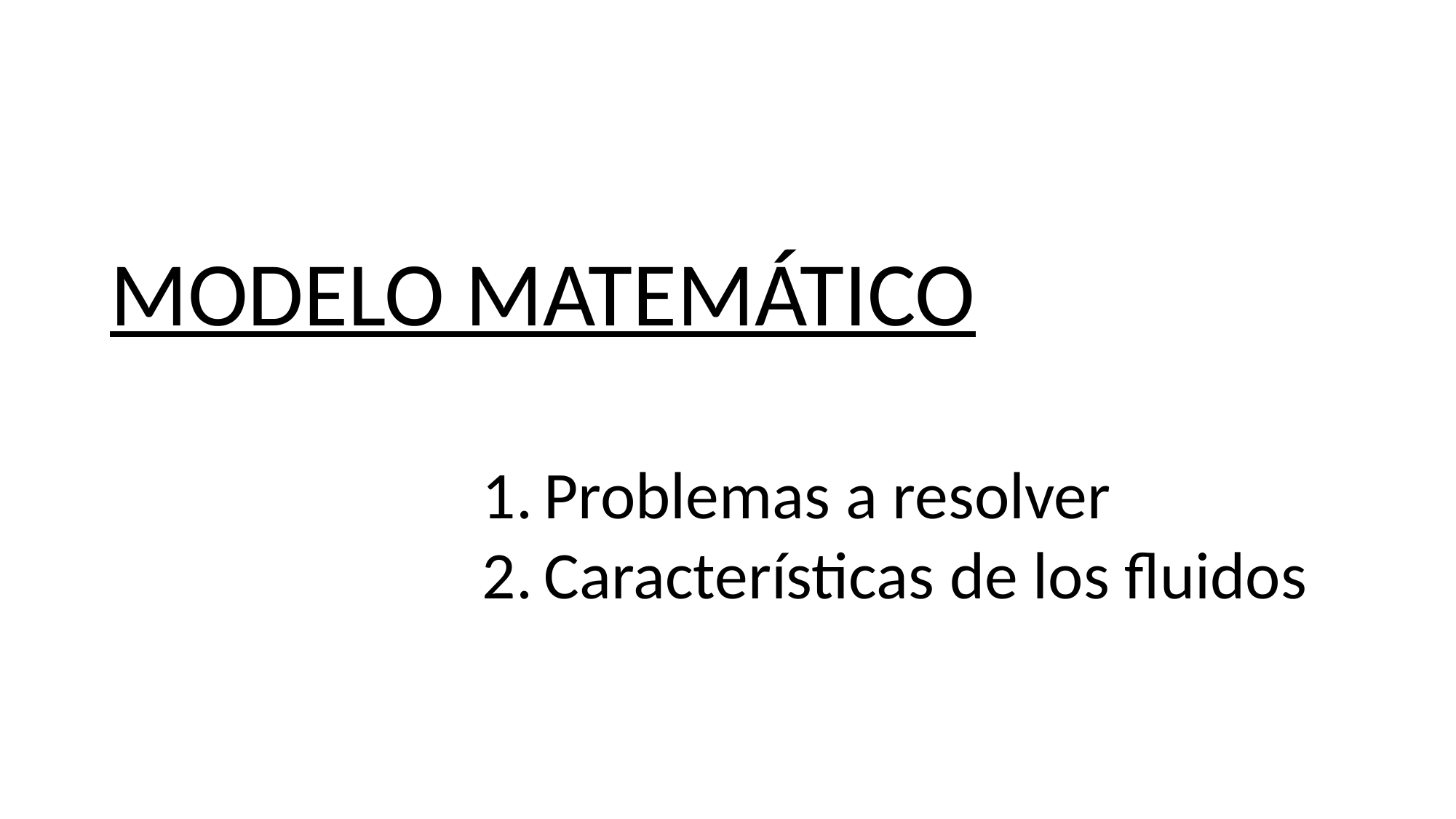

# MODELO MATEMÁTICO
Problemas a resolver
Características de los fluidos